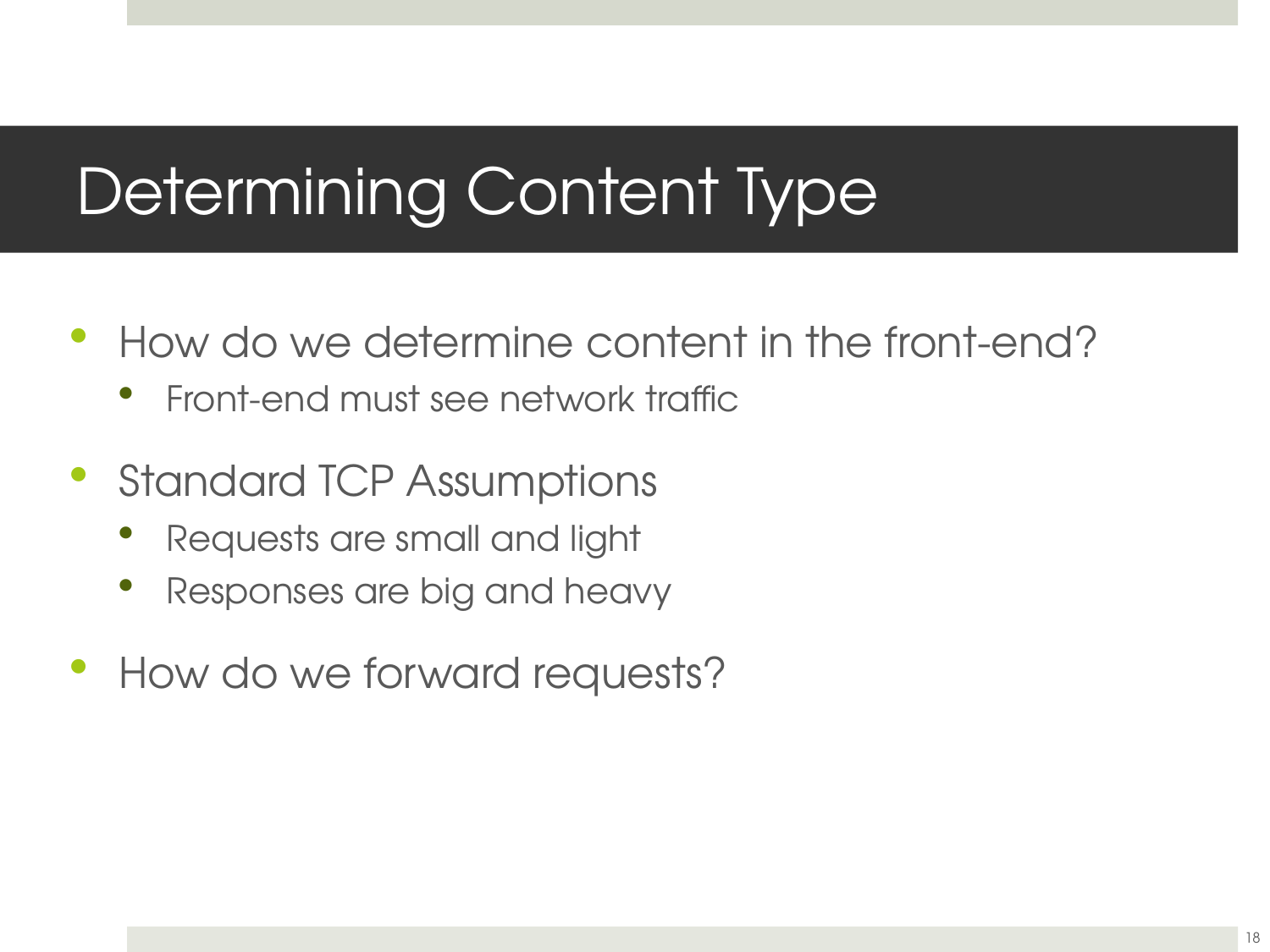

# Determining Content Type
How do we determine content in the front-end?
Front-end must see network traffic
Standard TCP Assumptions
Requests are small and light
Responses are big and heavy
How do we forward requests?

18